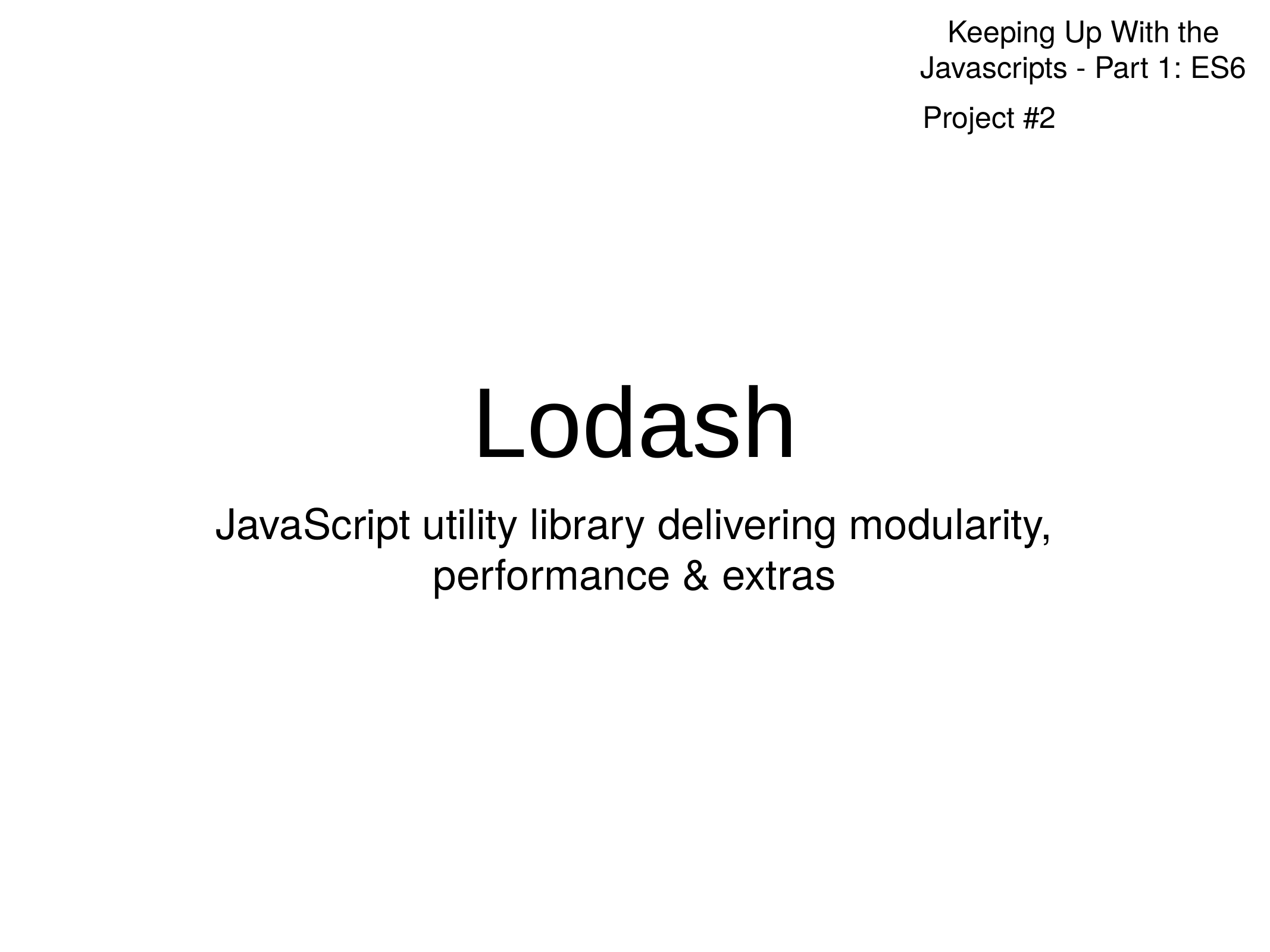

Keeping Up With the Javascripts - Part 1: ES6
Project #2
# Lodash
JavaScript utility library delivering modularity, performance & extras